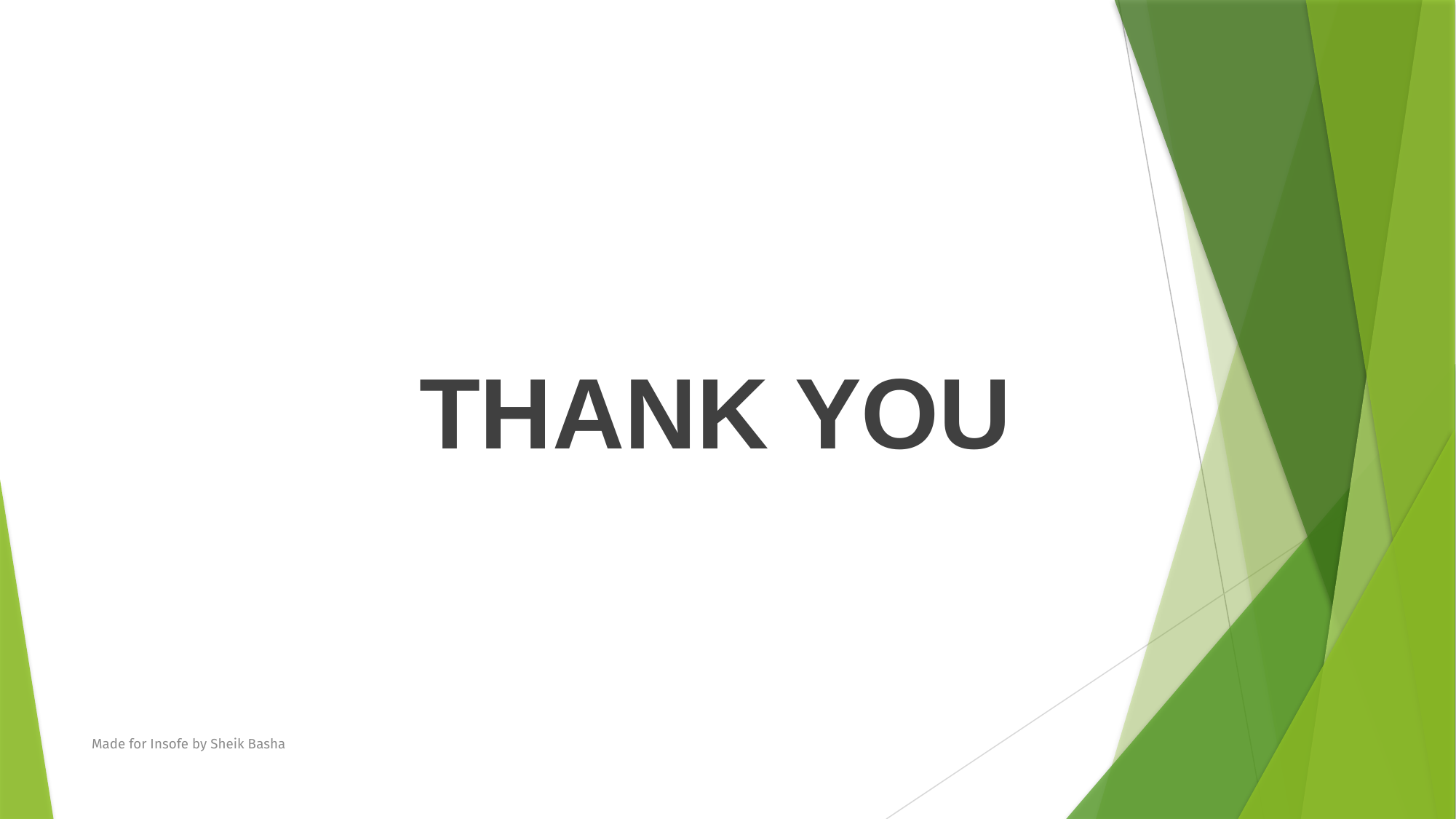

THANK YOU
Made for Insofe by Sheik Basha